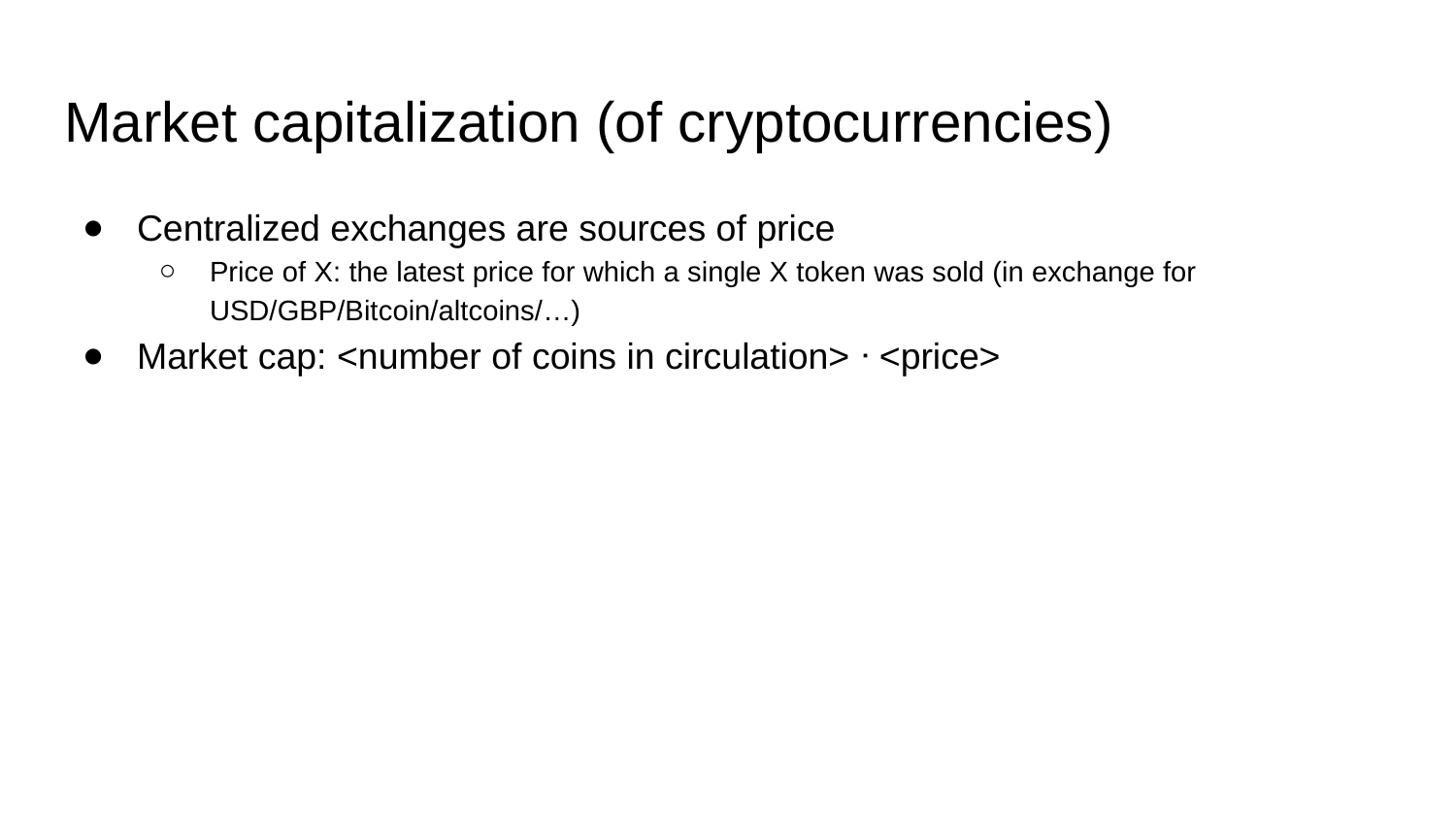

# Market capitalization (of cryptocurrencies)
Centralized exchanges are sources of price
Price of X: the latest price for which a single X token was sold (in exchange for USD/GBP/Bitcoin/altcoins/…)
Market cap: <number of coins in circulation> ᐧ <price>